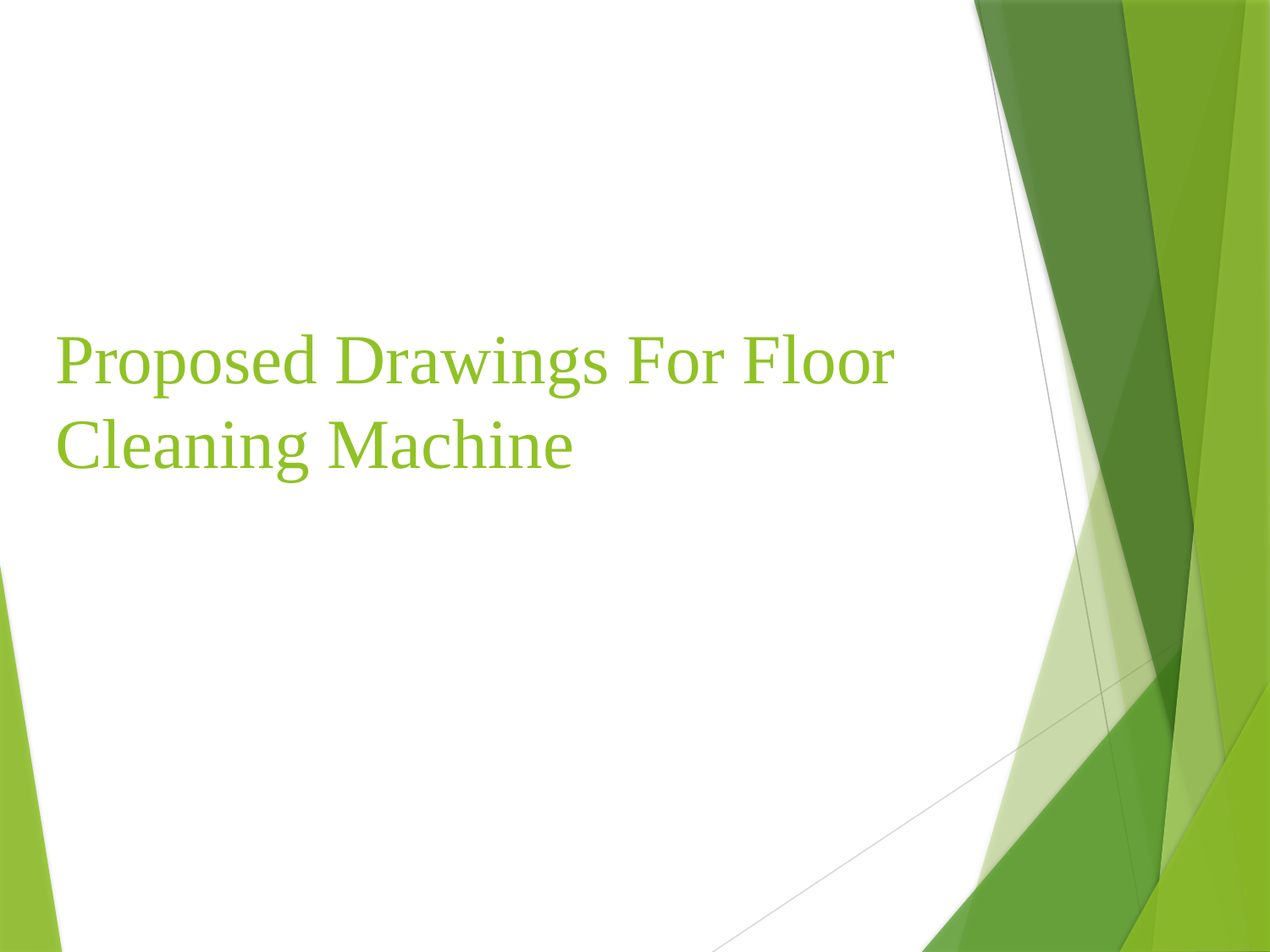

# Proposed Drawings For Floor Cleaning Machine